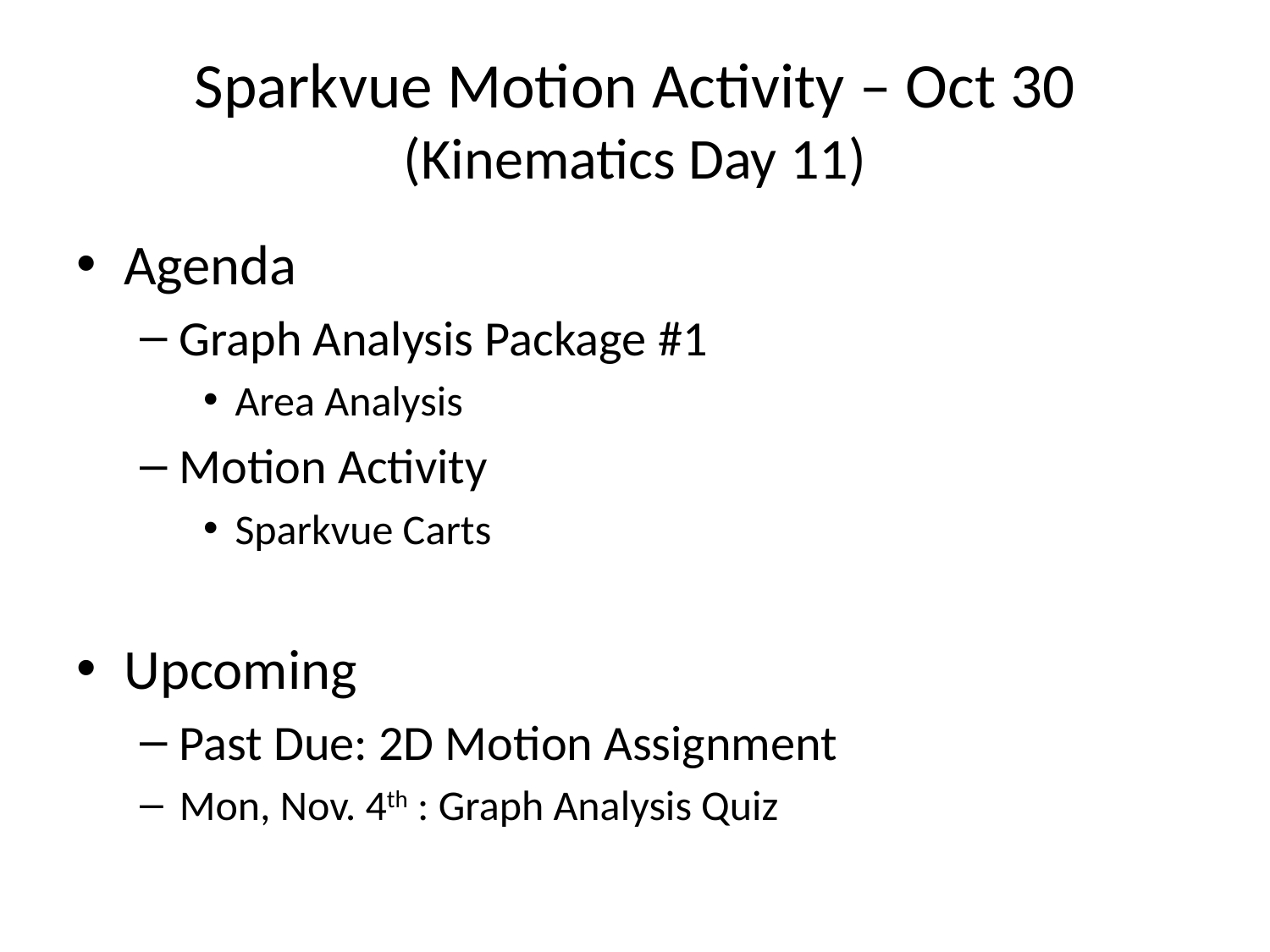

# Sparkvue Motion Activity – Oct 30 (Kinematics Day 11)
Agenda
Graph Analysis Package #1
Area Analysis
Motion Activity
Sparkvue Carts

Upcoming
Past Due: 2D Motion Assignment
Mon, Nov. 4th : Graph Analysis Quiz